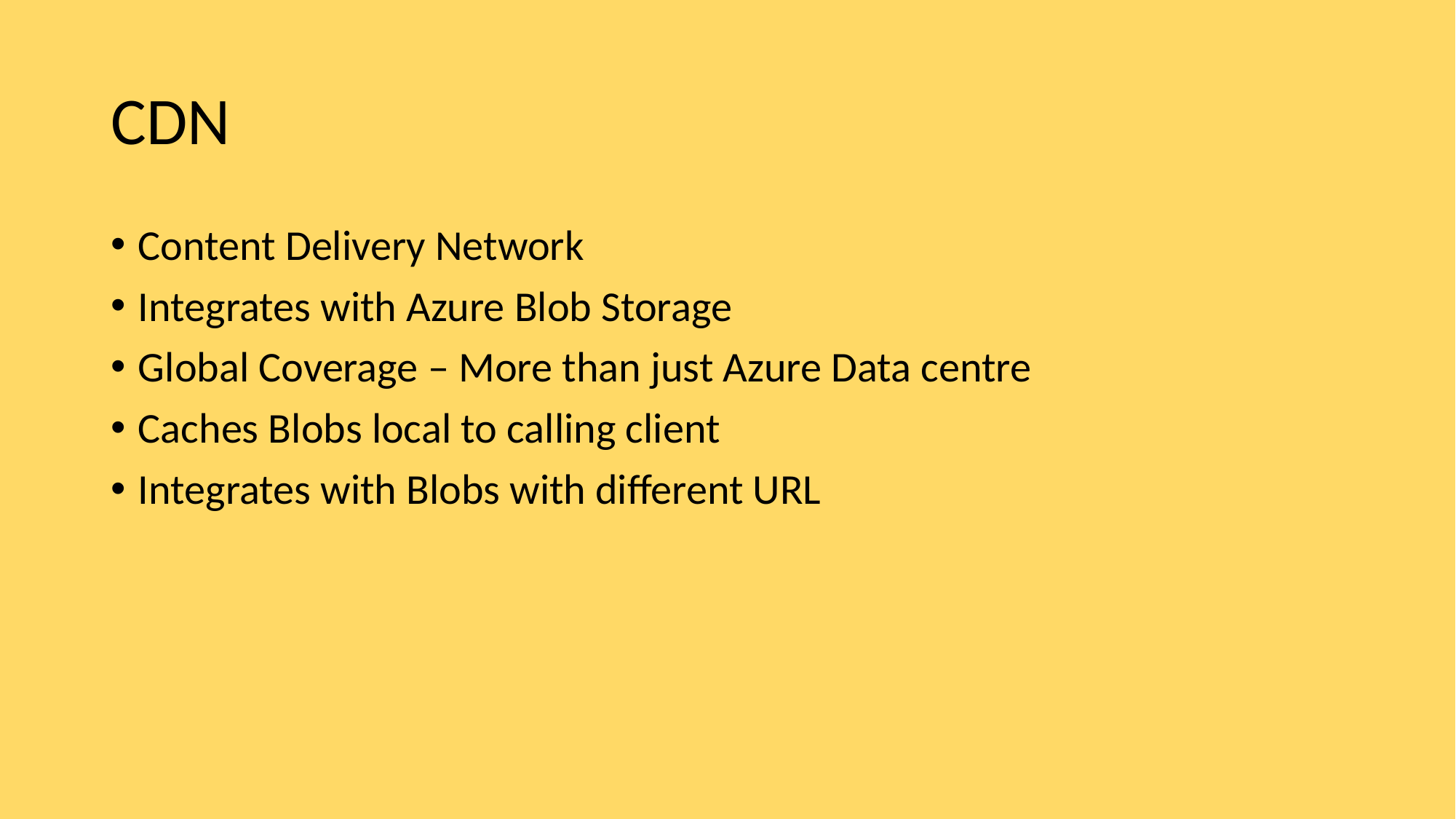

# CDN
Content Delivery Network
Integrates with Azure Blob Storage
Global Coverage – More than just Azure Data centre
Caches Blobs local to calling client
Integrates with Blobs with different URL